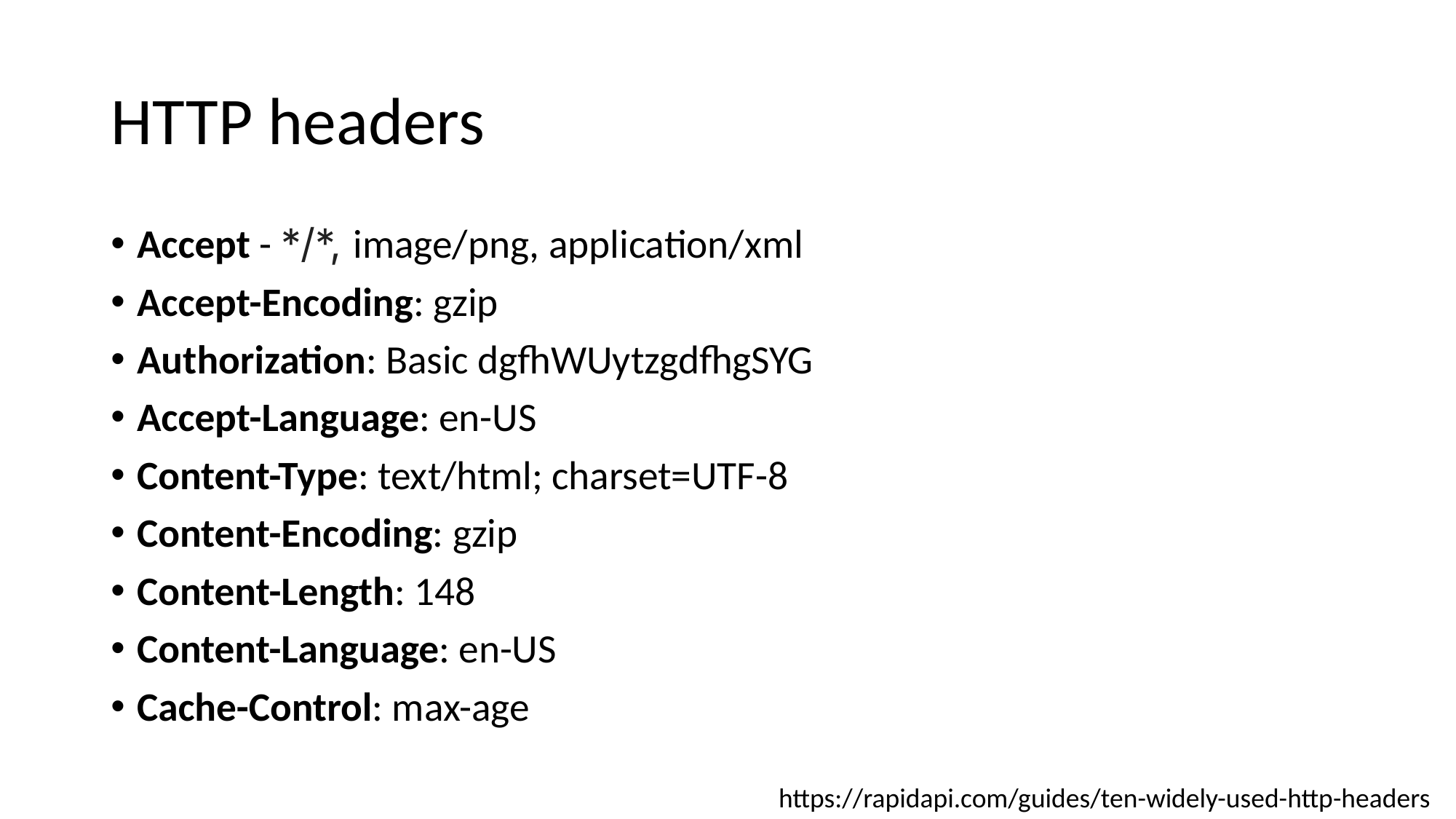

# HTTP headers
Accept - */*, image/png, application/xml
Accept-Encoding: gzip
Authorization: Basic dgfhWUytzgdfhgSYG
Accept-Language: en-US
Content-Type: text/html; charset=UTF-8
Content-Encoding: gzip
Content-Length: 148
Content-Language: en-US
Cache-Control: max-age
https://rapidapi.com/guides/ten-widely-used-http-headers